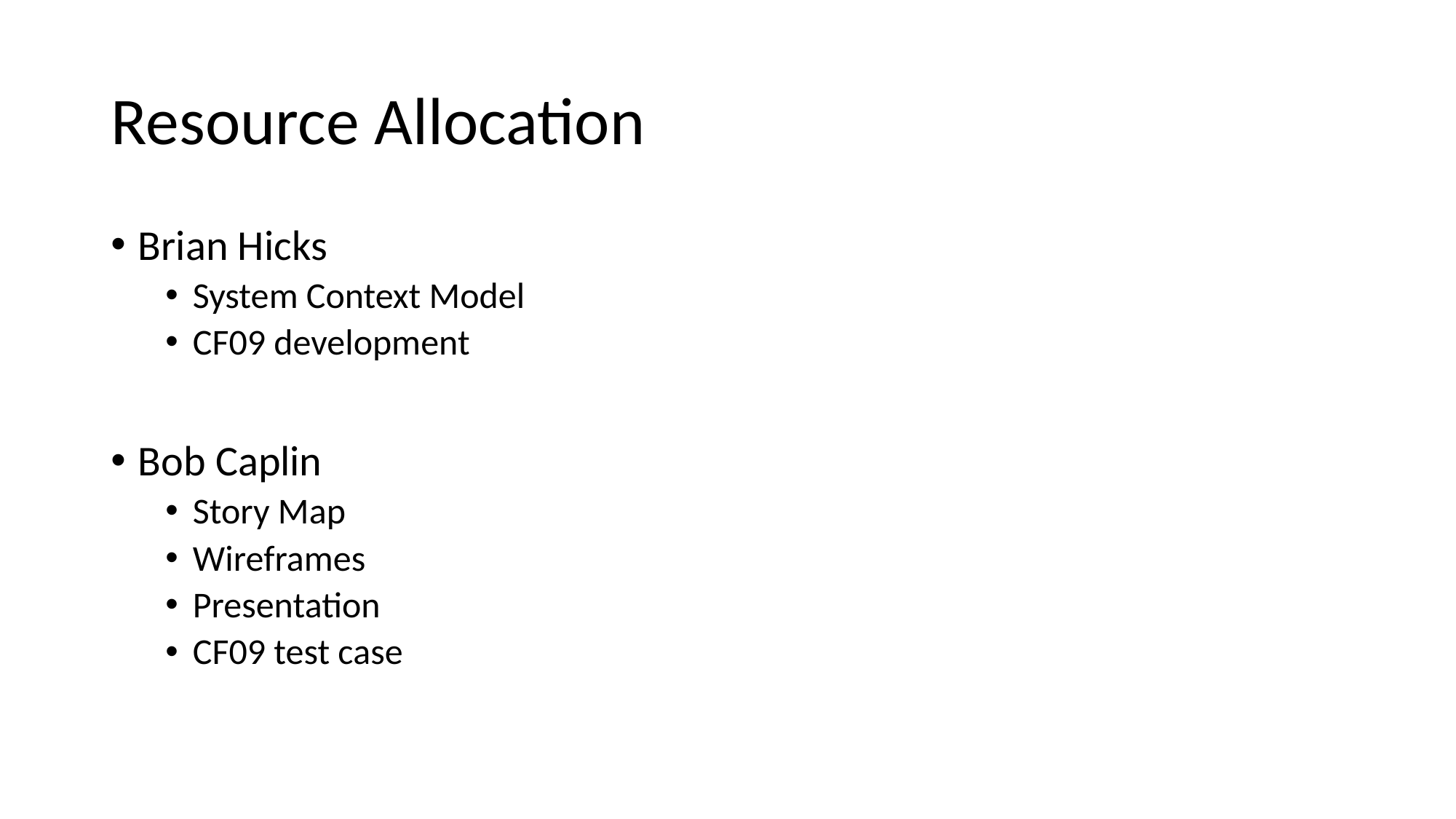

# Resource Allocation
Brian Hicks
System Context Model
CF09 development

Bob Caplin
Story Map
Wireframes
Presentation
CF09 test case